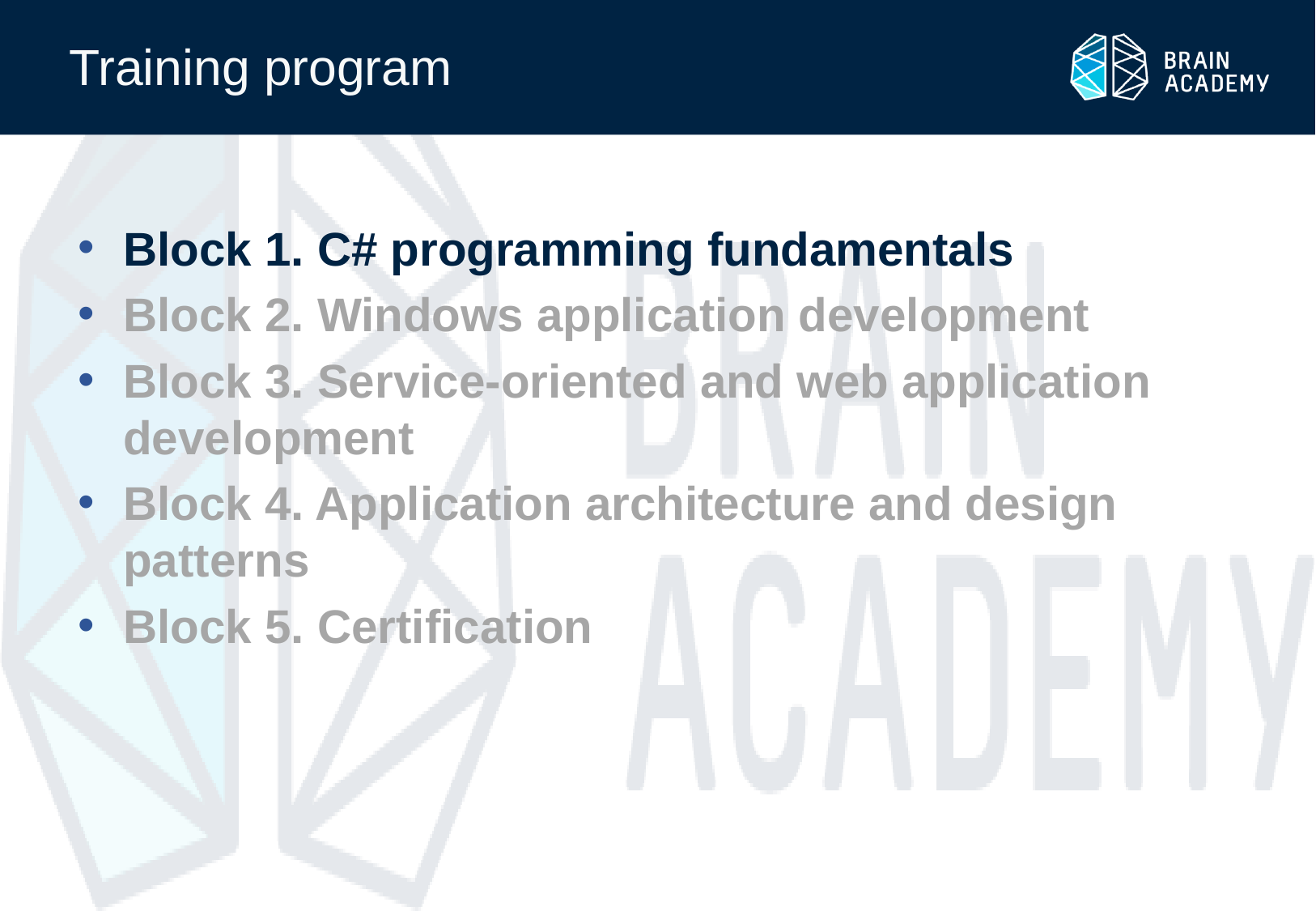

# Training program
Block 1. C# programming fundamentals
Block 2. Windows application development
Block 3. Service-oriented and web application development
Block 4. Application architecture and design patterns
Block 5. Certification